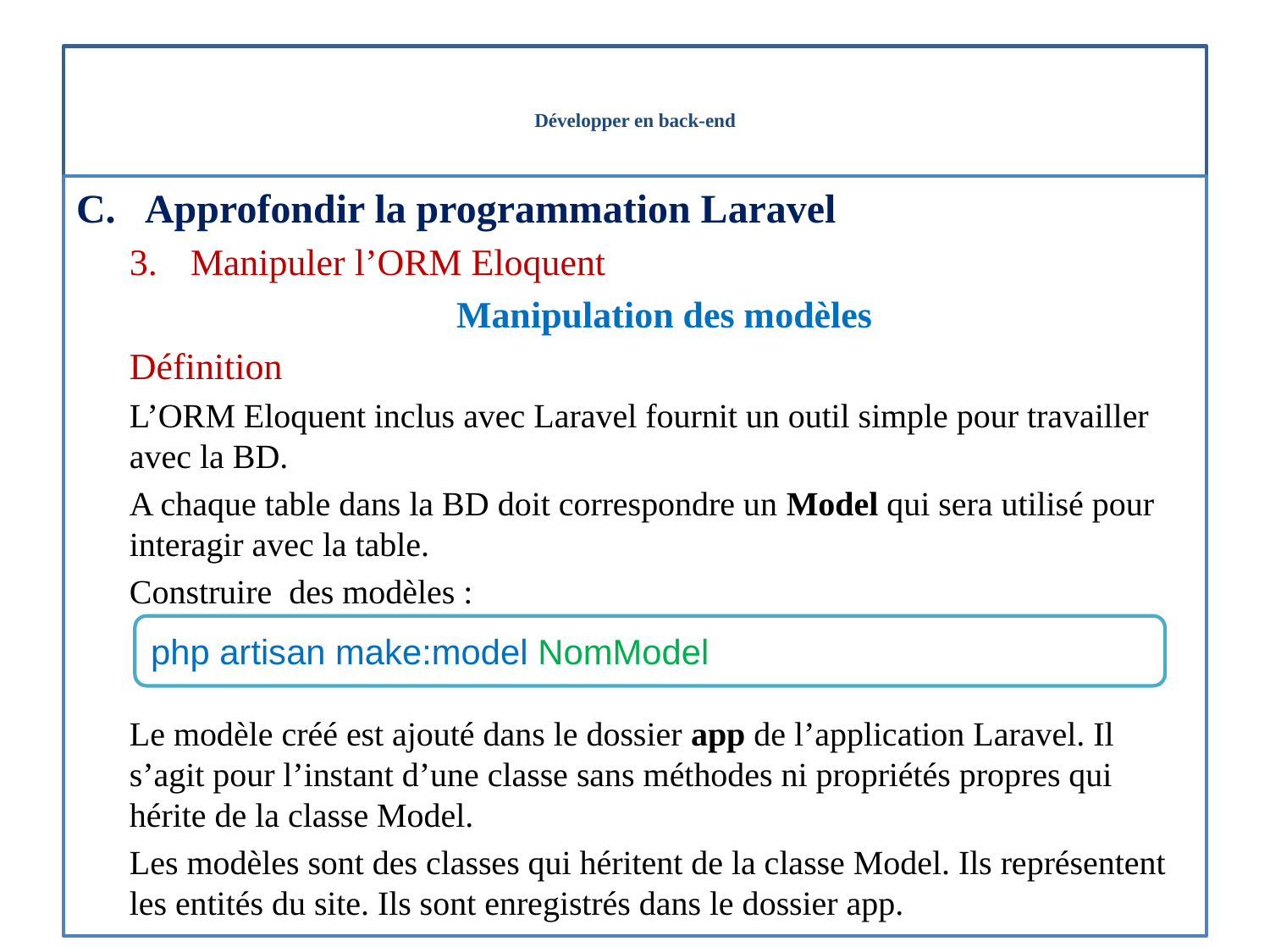

# Développer en back-end
Approfondir la programmation Laravel
Manipuler l’ORM Eloquent
Manipulation des modèles
Définition
L’ORM Eloquent inclus avec Laravel fournit un outil simple pour travailler avec la BD.
A chaque table dans la BD doit correspondre un Model qui sera utilisé pour interagir avec la table.
Construire  des modèles :

Le modèle créé est ajouté dans le dossier app de l’application Laravel. Il s’agit pour l’instant d’une classe sans méthodes ni propriétés propres qui hérite de la classe Model.
Les modèles sont des classes qui héritent de la classe Model. Ils représentent les entités du site. Ils sont enregistrés dans le dossier app.

php artisan make:model NomModel